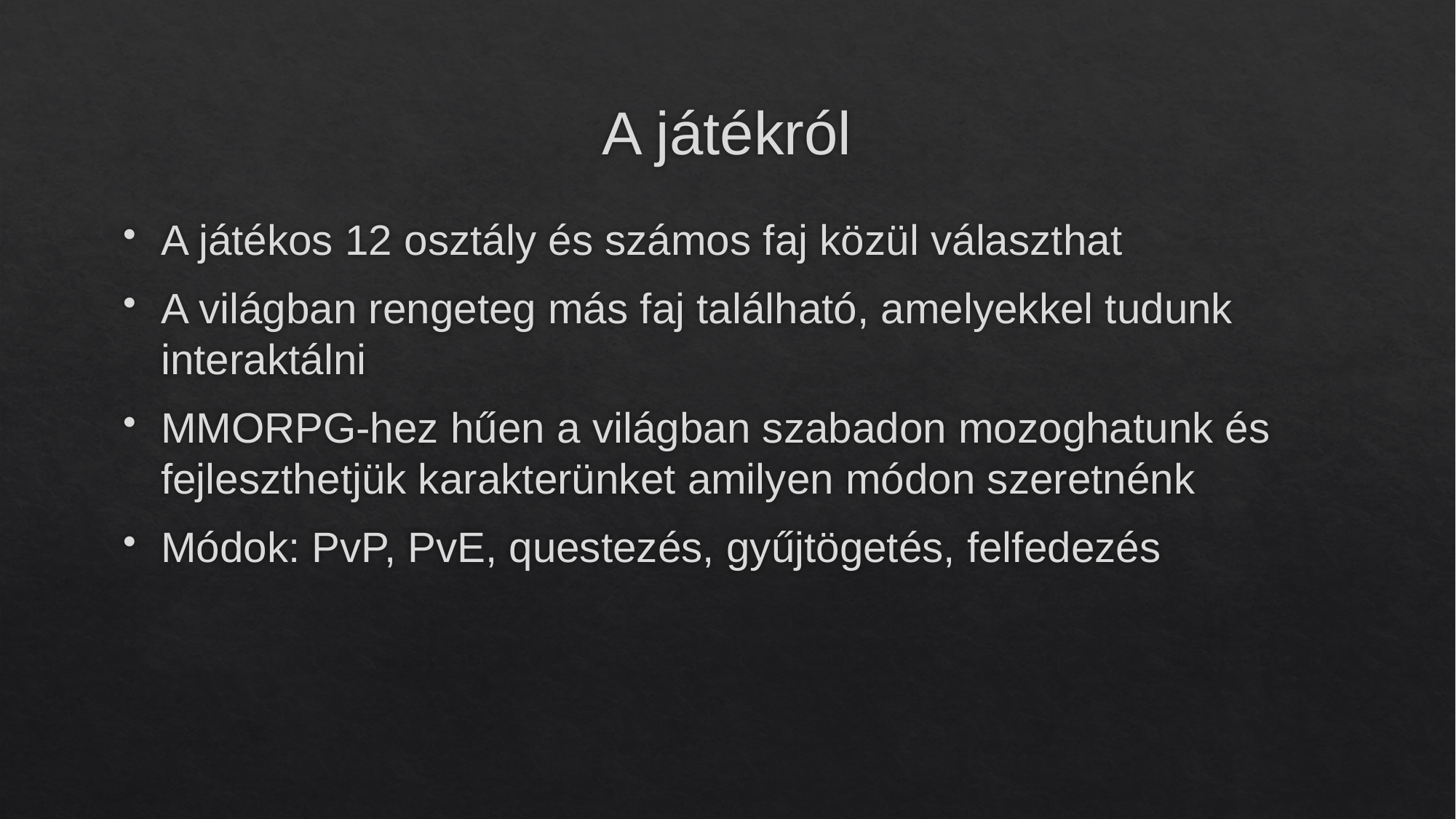

# A játékról
A játékos 12 osztály és számos faj közül választhat
A világban rengeteg más faj található, amelyekkel tudunk interaktálni
MMORPG-hez hűen a világban szabadon mozoghatunk és fejleszthetjük karakterünket amilyen módon szeretnénk
Módok: PvP, PvE, questezés, gyűjtögetés, felfedezés